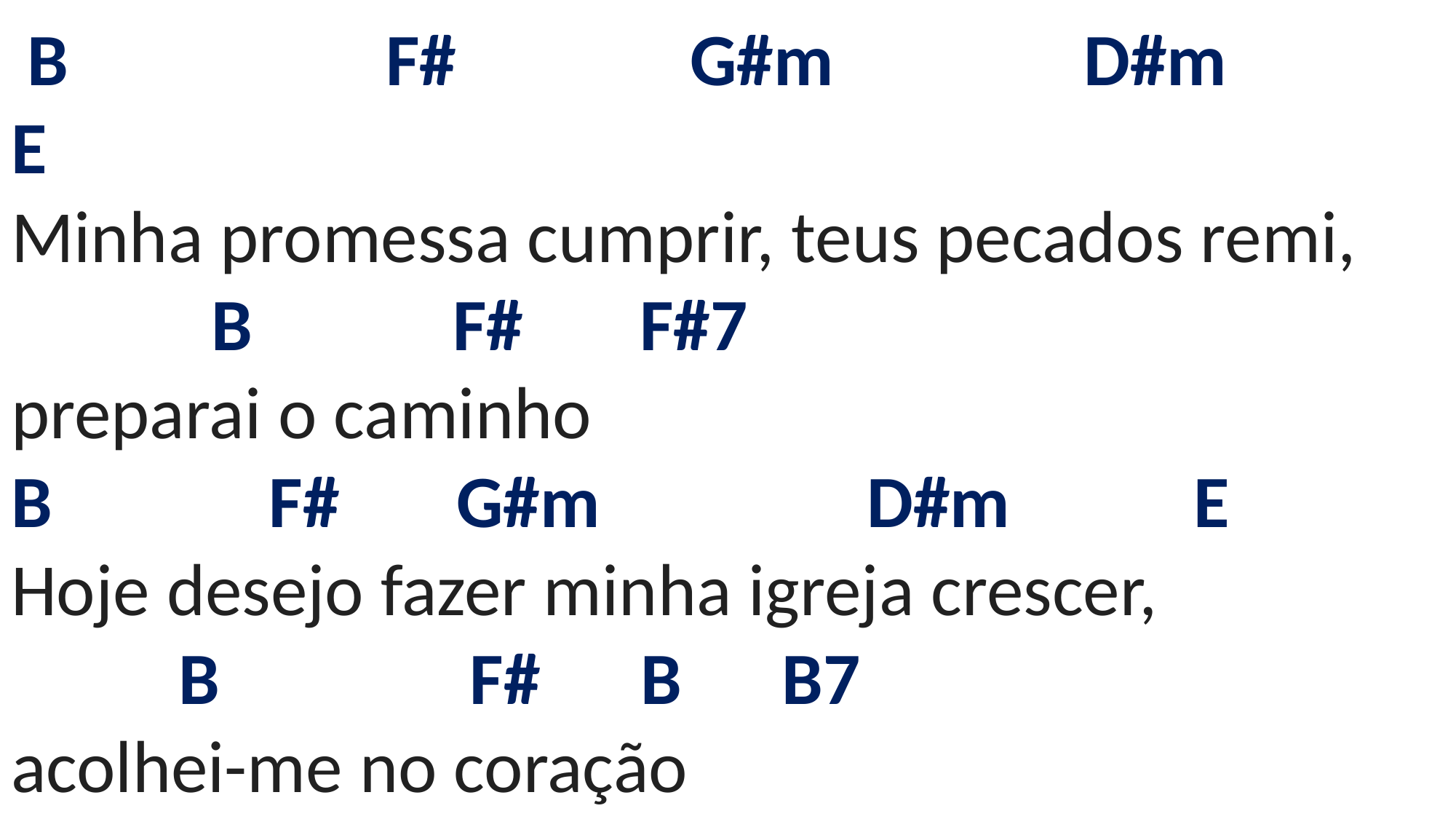

# B                   F#              G#m               D#m           E Minha promessa cumprir, teus pecados remi, B            F#       F#7 preparai o caminho B             F#       G#m                D#m           E Hoje desejo fazer minha igreja crescer, B               F#      B      B7 acolhei-me no coração